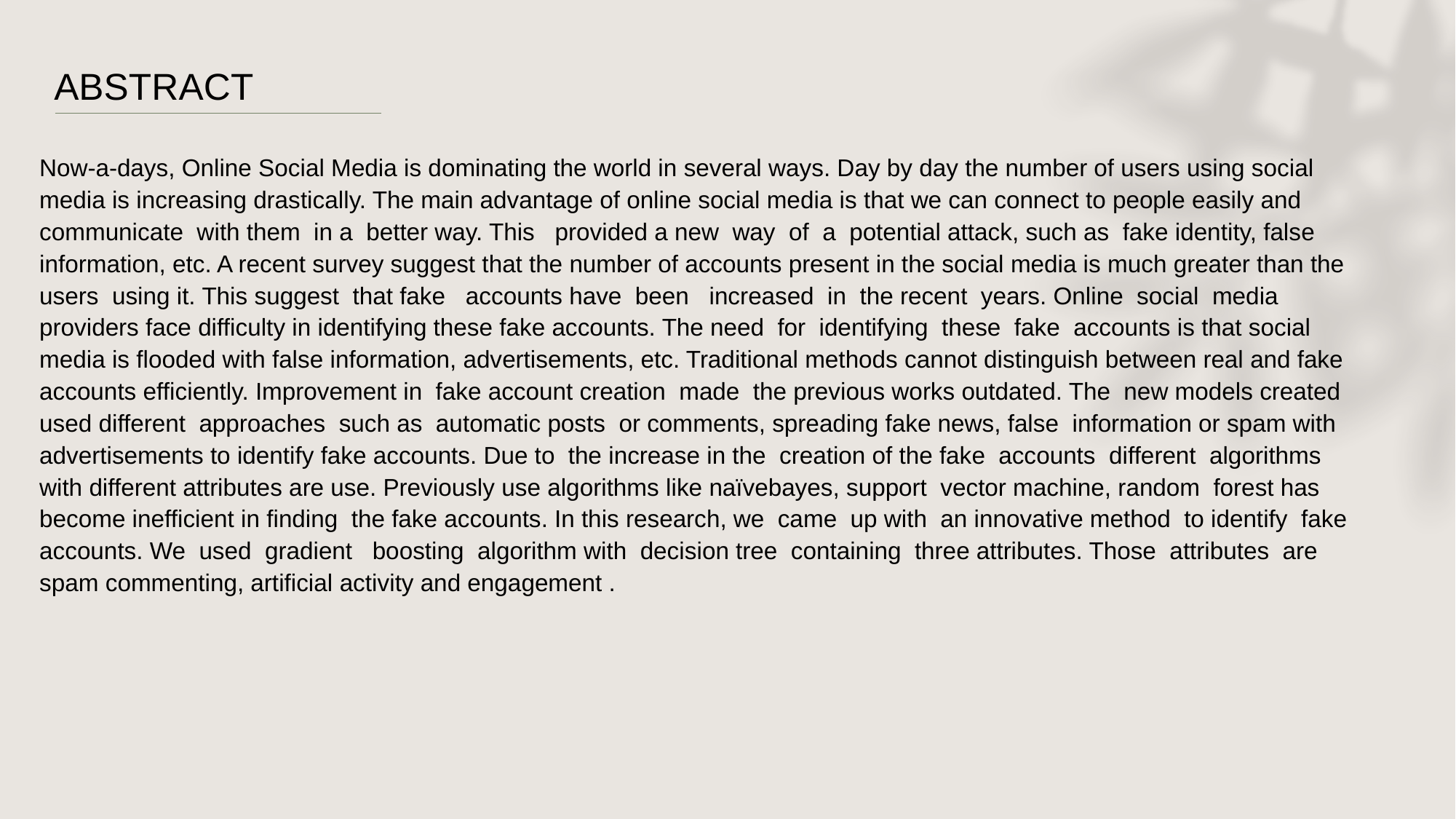

# ABSTRACT
Now-a-days, Online Social Media is dominating the world in several ways. Day by day the number of users using social media is increasing drastically. The main advantage of online social media is that we can connect to people easily and communicate  with them  in a  better way. This   provided a new  way  of  a  potential attack, such as  fake identity, false information, etc. A recent survey suggest that the number of accounts present in the social media is much greater than the  users  using it. This suggest  that fake   accounts have  been   increased  in  the recent  years. Online  social  media providers face difficulty in identifying these fake accounts. The need  for  identifying  these  fake  accounts is that social media is flooded with false information, advertisements, etc. Traditional methods cannot distinguish between real and fake accounts efficiently. Improvement in  fake account creation  made  the previous works outdated. The  new models created  used different  approaches  such as  automatic posts  or comments, spreading fake news, false  information or spam with advertisements to identify fake accounts. Due to  the increase in the  creation of the fake  accounts  different  algorithms with different attributes are use. Previously use algorithms like naïvebayes, support  vector machine, random  forest has become inefficient in finding  the fake accounts. In this research, we  came  up with  an innovative method  to identify  fake  accounts. We  used  gradient   boosting  algorithm with  decision tree  containing  three attributes. Those  attributes  are spam commenting, artificial activity and engagement .